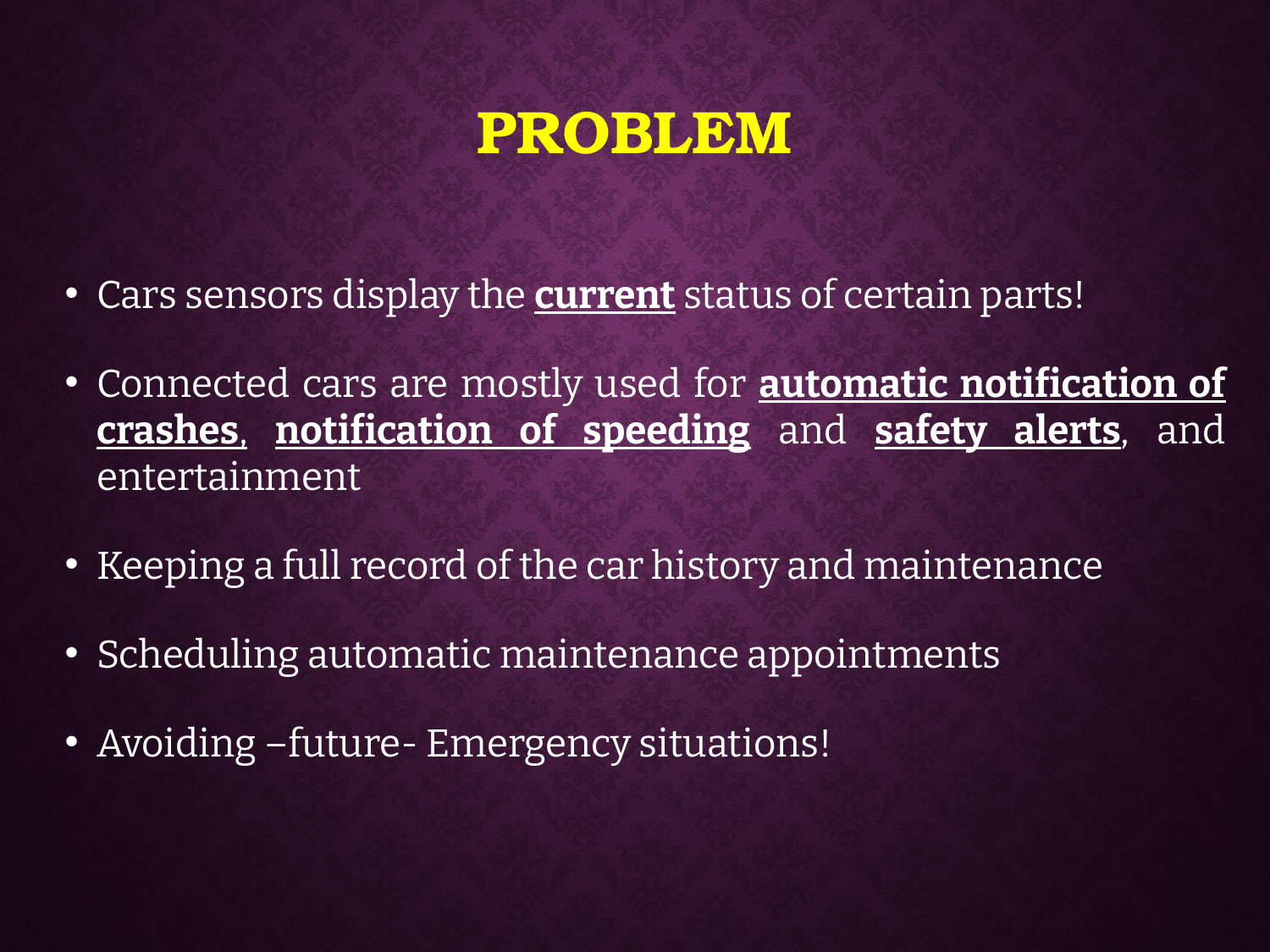

# Problem
Cars sensors display the current status of certain parts!
Connected cars are mostly used for automatic notification of crashes, notification of speeding and safety alerts, and entertainment
Keeping a full record of the car history and maintenance
Scheduling automatic maintenance appointments
Avoiding –future- Emergency situations!